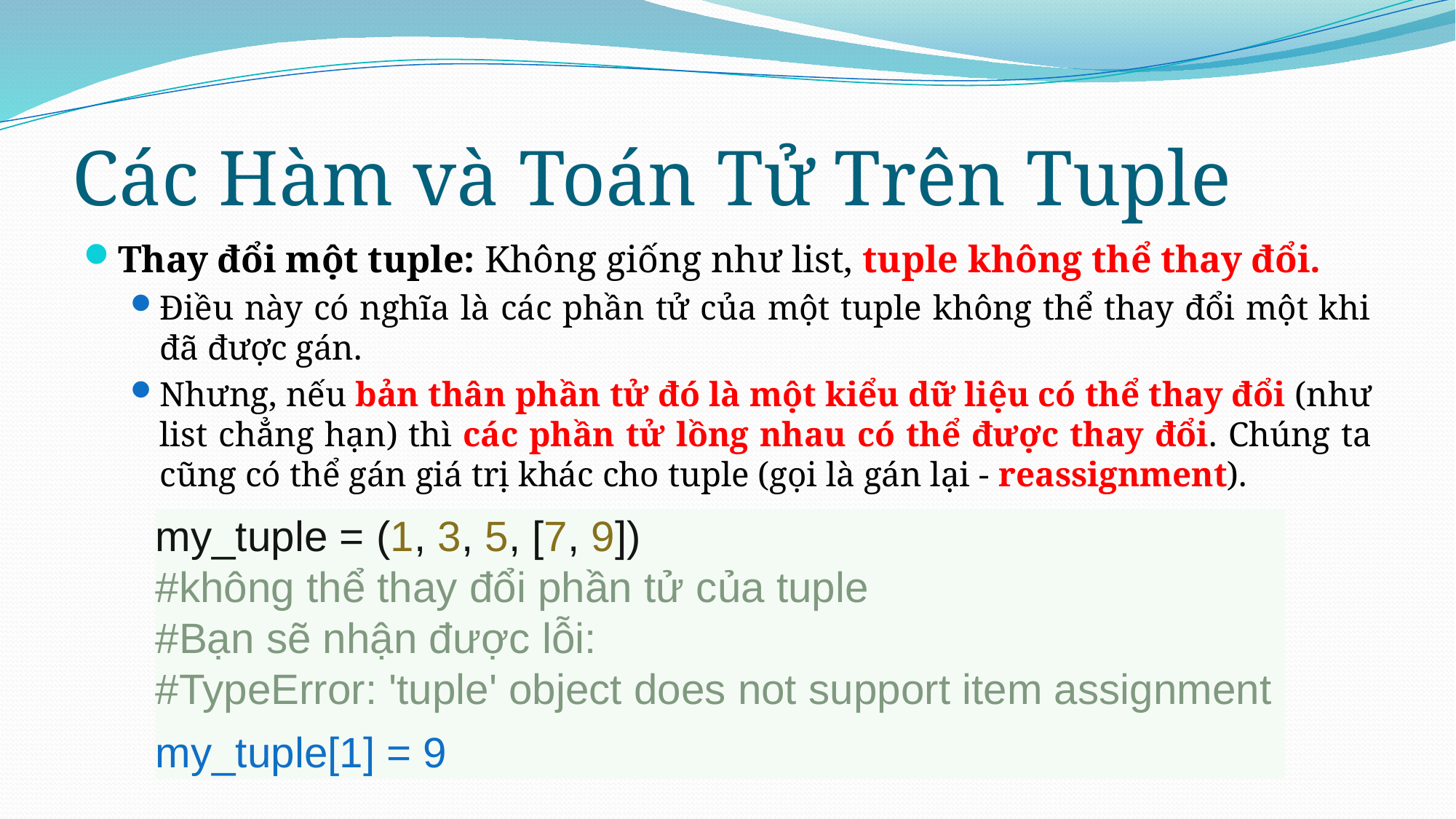

# Các Hàm và Toán Tử Trên Tuple
Thay đổi một tuple: Không giống như list, tuple không thể thay đổi.
Điều này có nghĩa là các phần tử của một tuple không thể thay đổi một khi đã được gán.
Nhưng, nếu bản thân phần tử đó là một kiểu dữ liệu có thể thay đổi (như list chẳng hạn) thì các phần tử lồng nhau có thể được thay đổi. Chúng ta cũng có thể gán giá trị khác cho tuple (gọi là gán lại - reassignment).

my_tuple = (1, 3, 5, [7, 9])
#không thể thay đổi phần tử của tuple
#Bạn sẽ nhận được lỗi:
#TypeError: 'tuple' object does not support item assignment
my_tuple[1] = 9